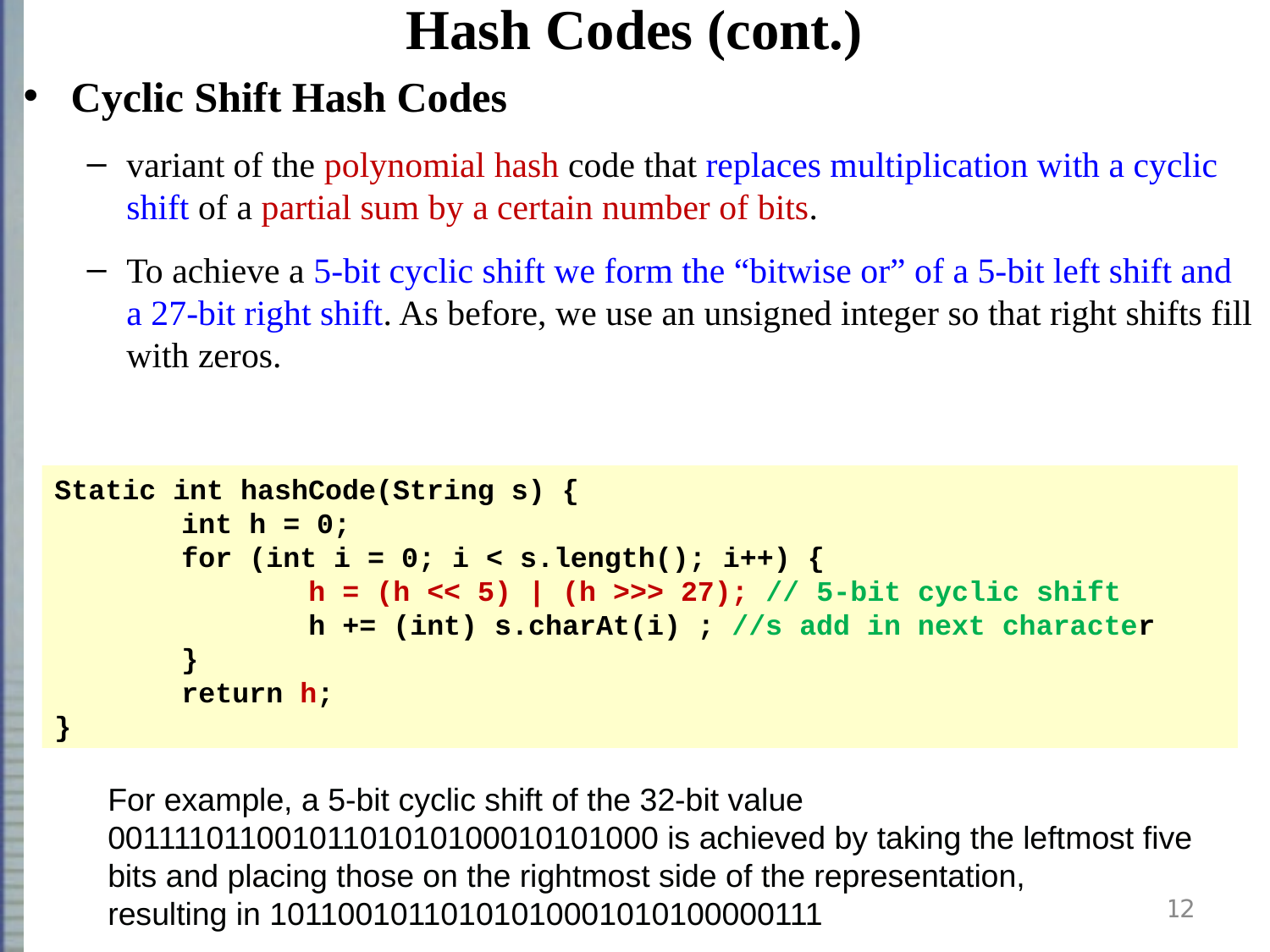

# Hash Codes (cont.)
Cyclic Shift Hash Codes
variant of the polynomial hash code that replaces multiplication with a cyclic shift of a partial sum by a certain number of bits.
To achieve a 5-bit cyclic shift we form the “bitwise or” of a 5-bit left shift and a 27-bit right shift. As before, we use an unsigned integer so that right shifts fill with zeros.
Static int hashCode(String s) {
	int h = 0;
	for (int i = 0; i < s.length(); i++) {
		h = (h << 5) | (h >>> 27); // 5-bit cyclic shift
		h += (int) s.charAt(i) ; //s add in next character
	}
	return h;
}
For example, a 5-bit cyclic shift of the 32-bit value 00111101100101101010100010101000 is achieved by taking the leftmost five bits and placing those on the rightmost side of the representation,
resulting in 10110010110101010001010100000111
12